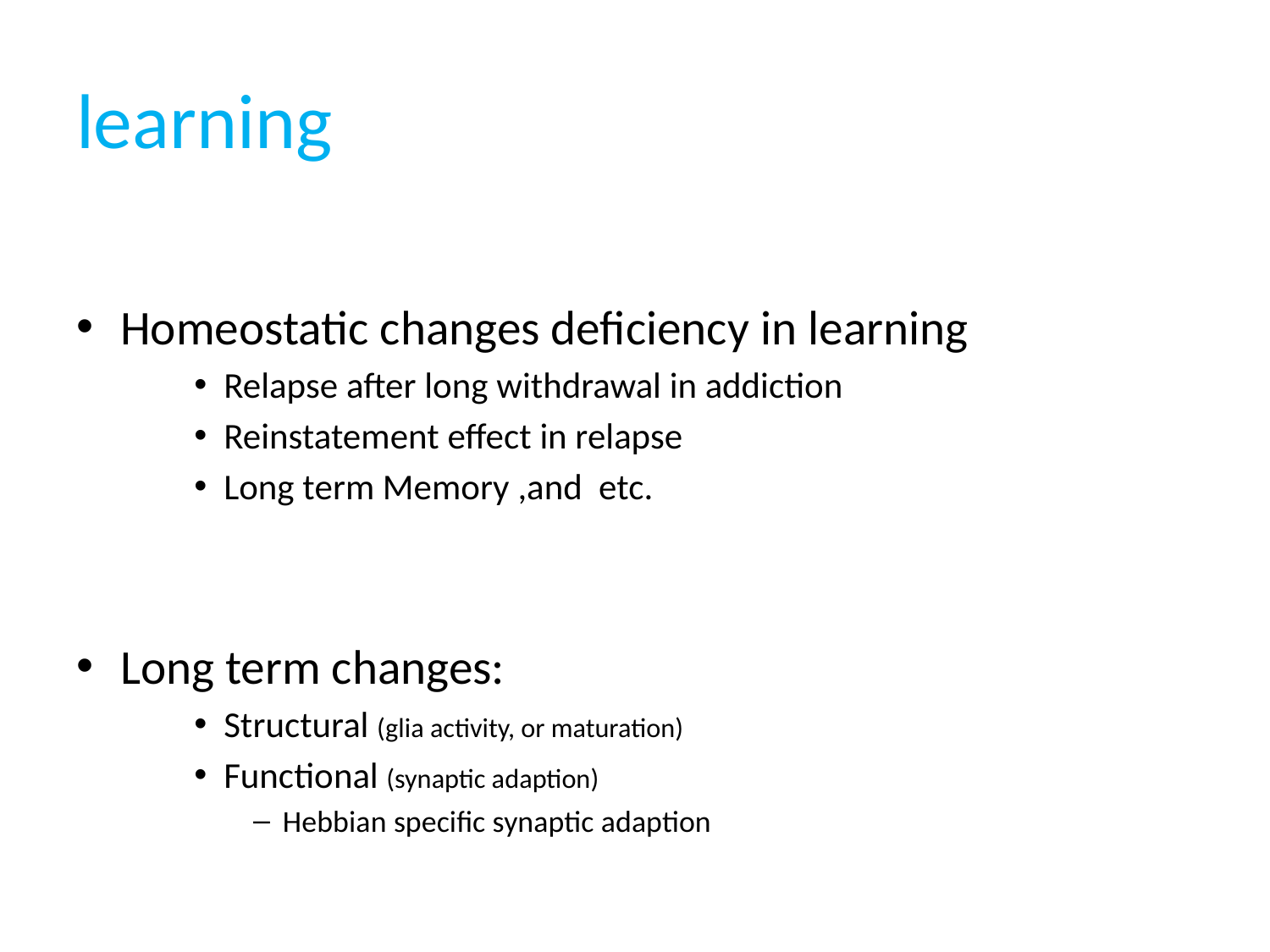

# learning

Homeostatic changes deficiency in learning
Relapse after long withdrawal in addiction
Reinstatement effect in relapse
Long term Memory ,and  etc.

Long term changes:
Structural (glia activity, or maturation)
Functional (synaptic adaption)
Hebbian specific synaptic adaption